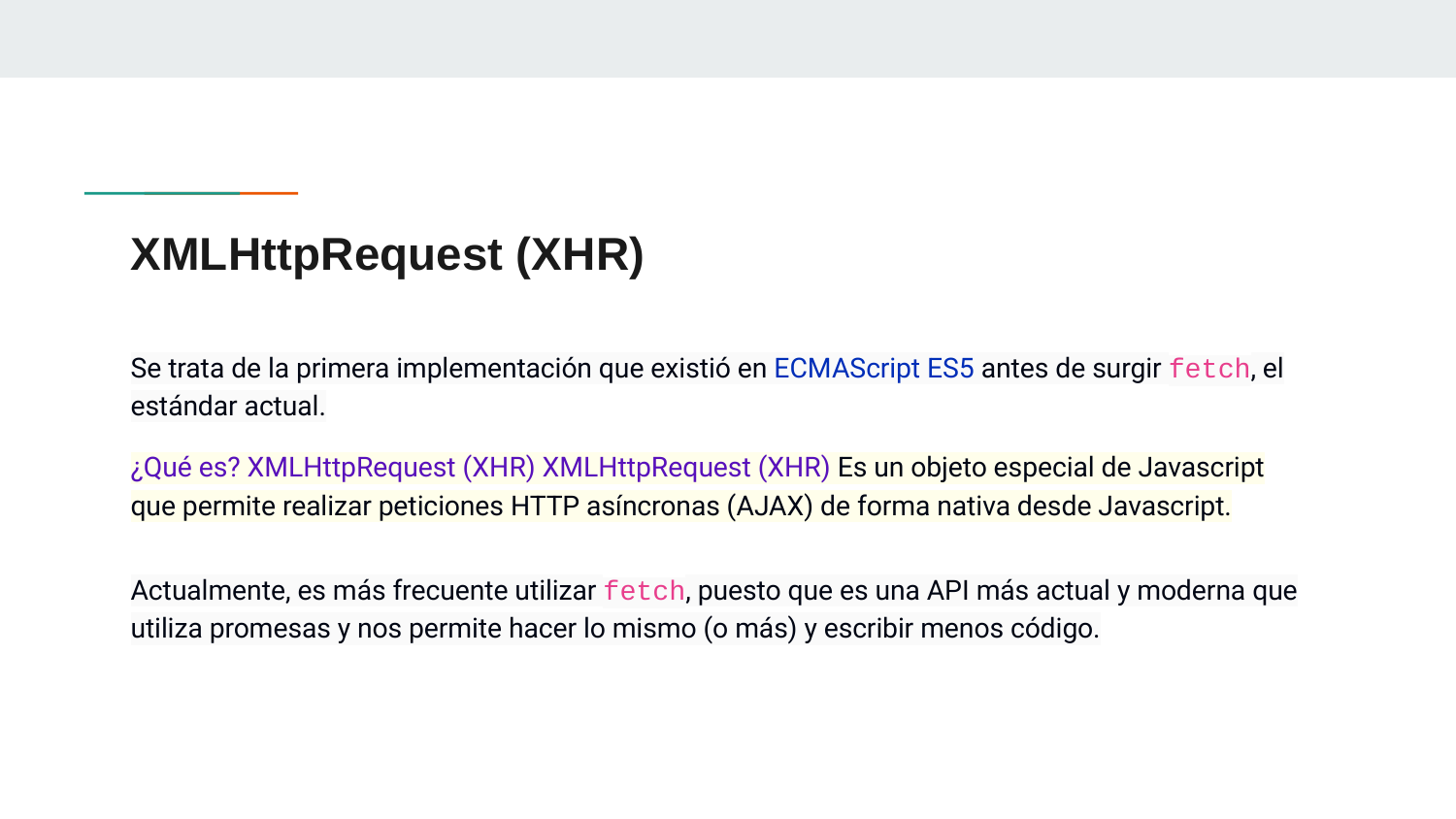

# XMLHttpRequest (XHR)
Se trata de la primera implementación que existió en ECMAScript ES5 antes de surgir fetch, el estándar actual.
¿Qué es? XMLHttpRequest (XHR) XMLHttpRequest (XHR) Es un objeto especial de Javascript que permite realizar peticiones HTTP asíncronas (AJAX) de forma nativa desde Javascript.
Actualmente, es más frecuente utilizar fetch, puesto que es una API más actual y moderna que utiliza promesas y nos permite hacer lo mismo (o más) y escribir menos código.